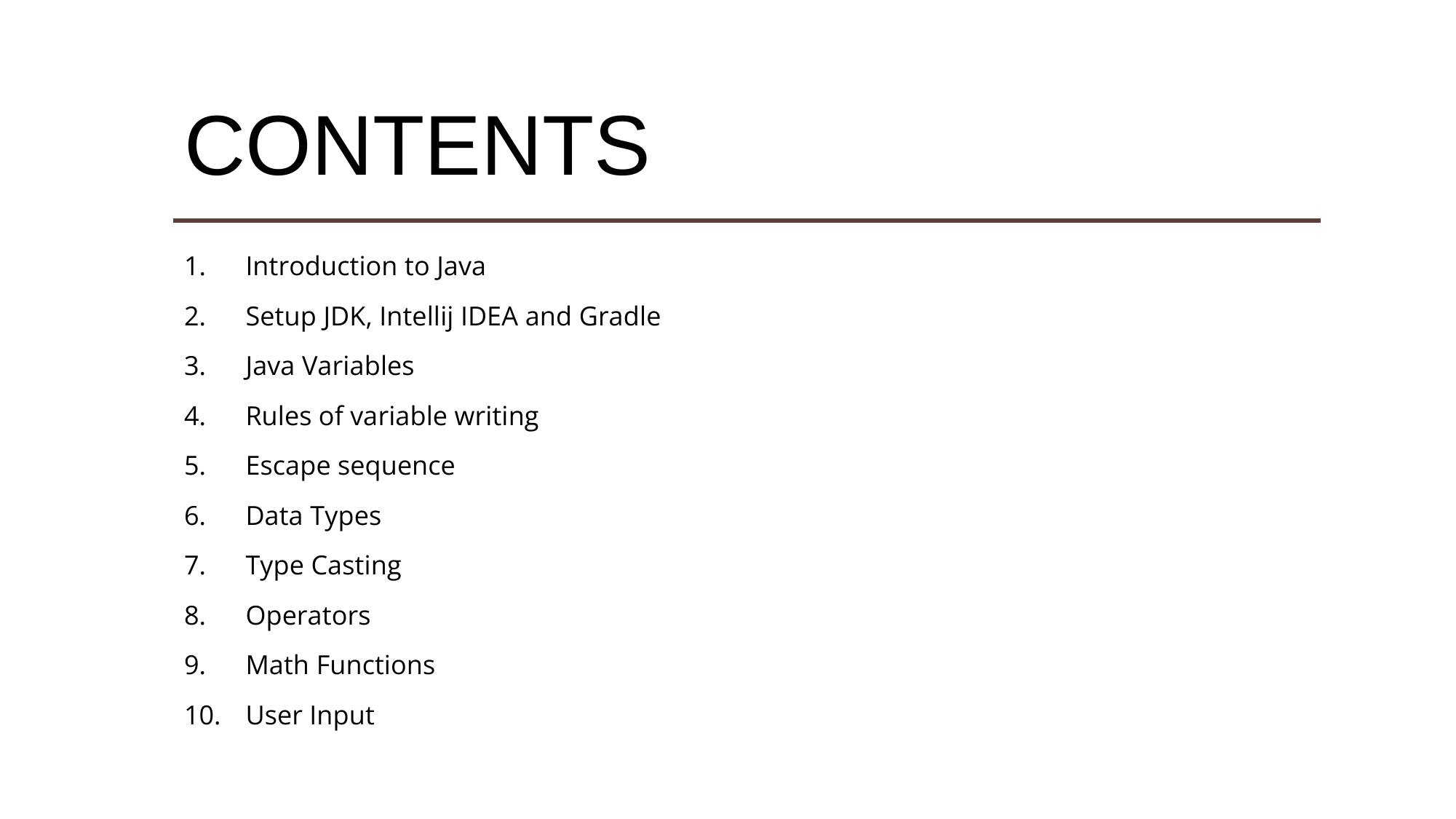

# CONTENTS
Introduction to Java
Setup JDK, Intellij IDEA and Gradle
Java Variables
Rules of variable writing
Escape sequence
Data Types
Type Casting
Operators
Math Functions
User Input